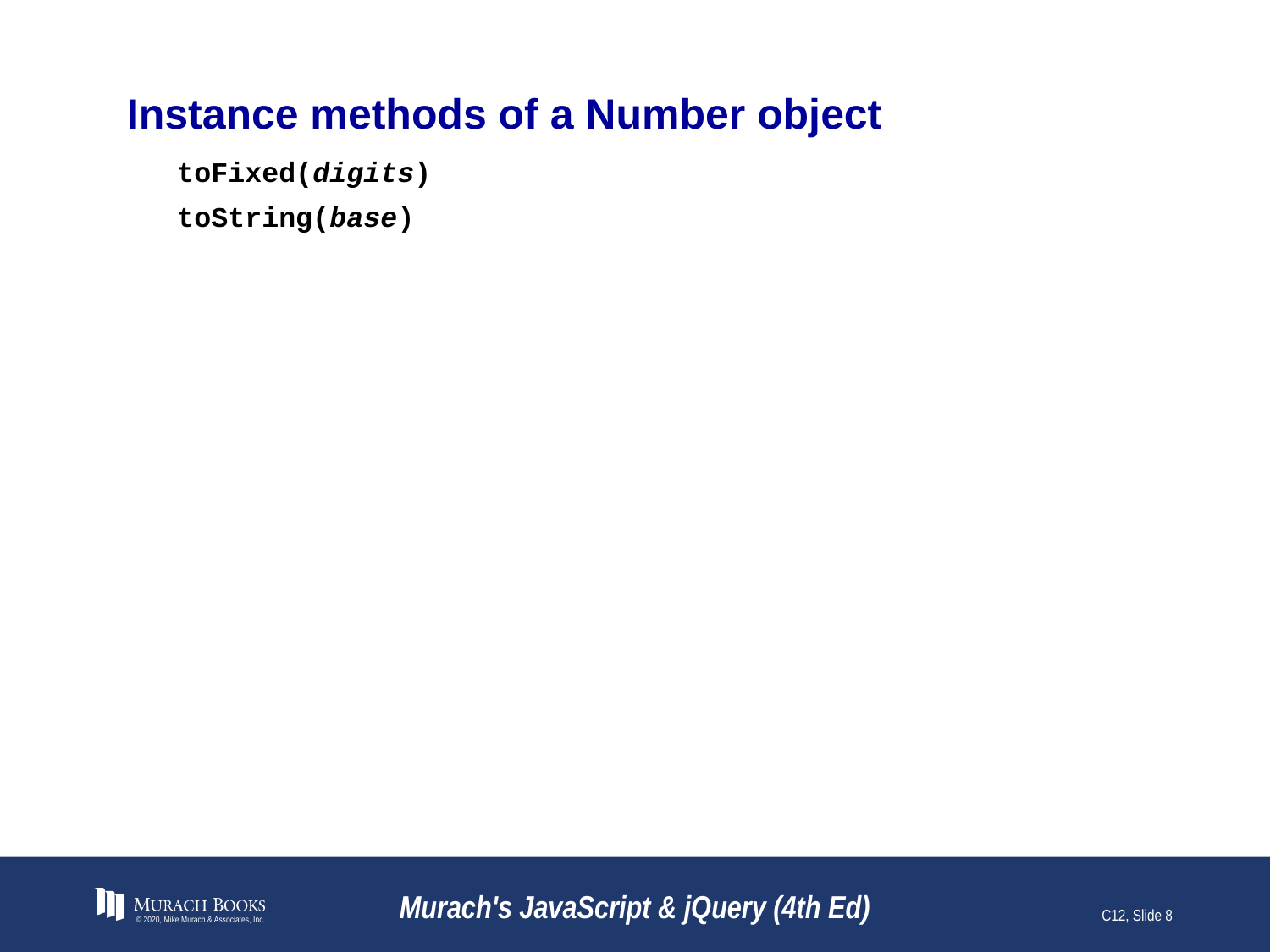

# Instance methods of a Number object
toFixed(digits)
toString(base)

© 2020, Mike Murach & Associates, Inc.
Murach's JavaScript & jQuery (4th Ed)

C12, Slide 8